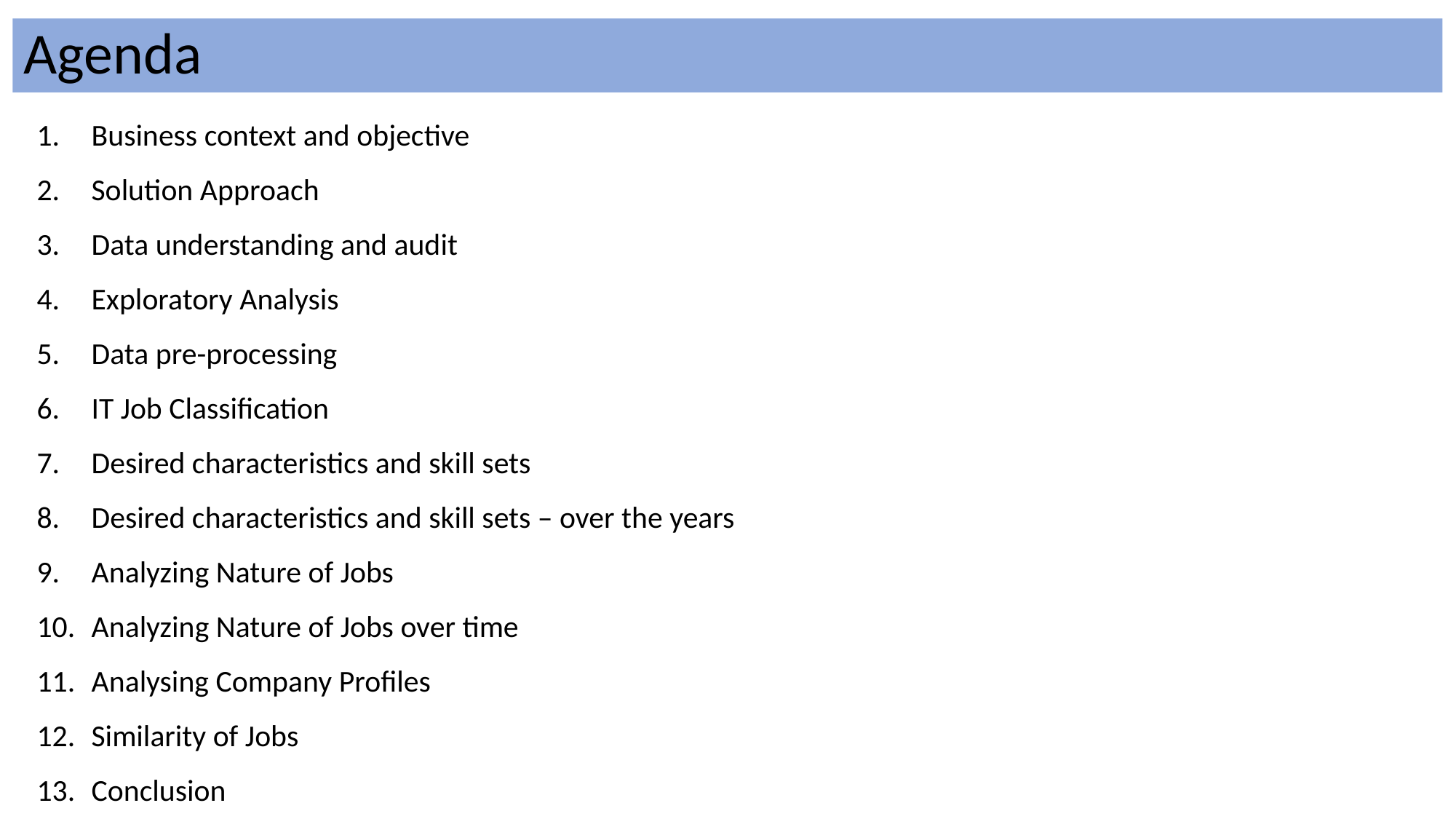

# Agenda
Business context and objective
Solution Approach
Data understanding and audit
Exploratory Analysis
Data pre-processing
IT Job Classification
Desired characteristics and skill sets
Desired characteristics and skill sets – over the years
Analyzing Nature of Jobs
Analyzing Nature of Jobs over time
Analysing Company Profiles
Similarity of Jobs
Conclusion